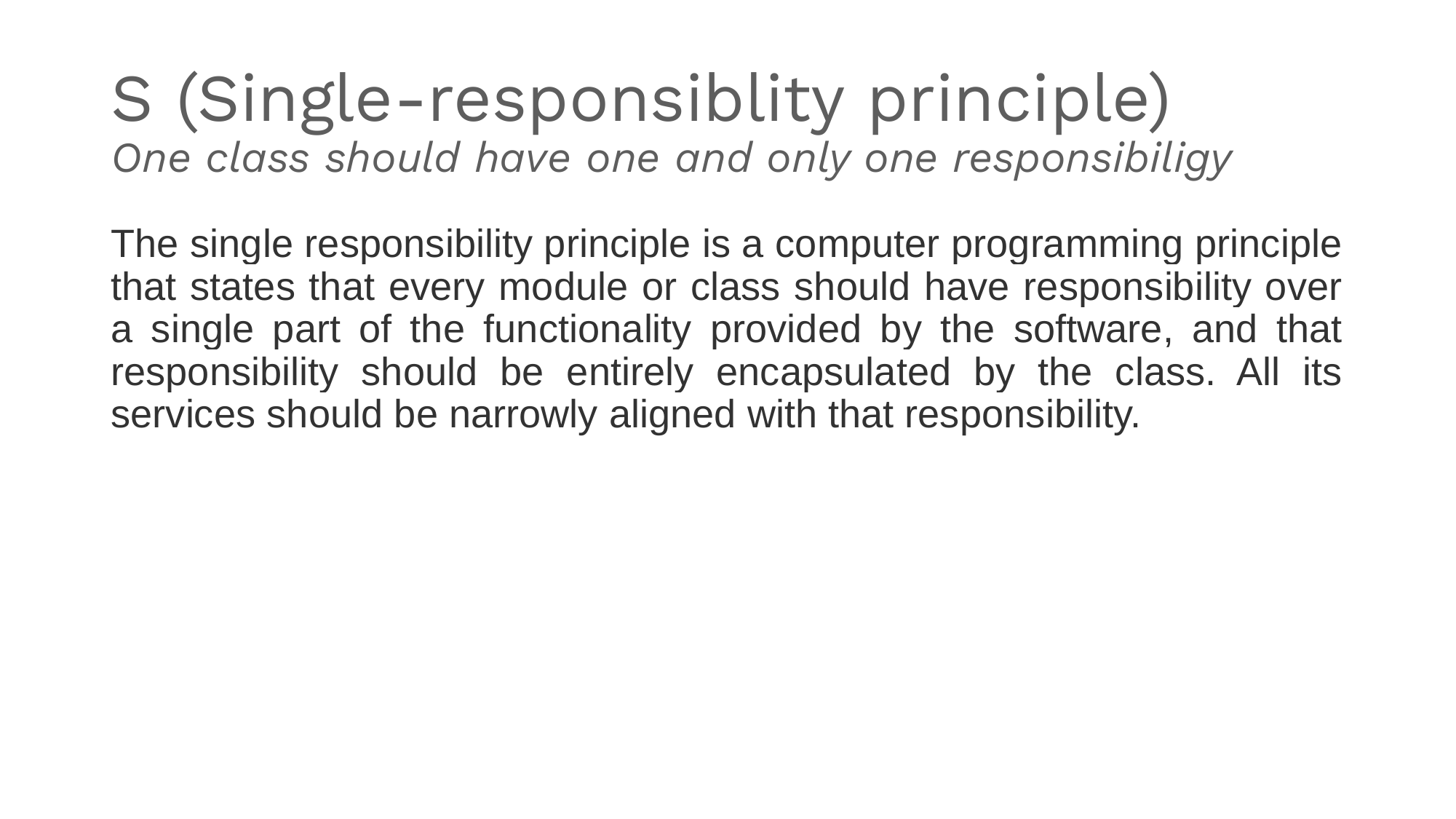

# S (Single-responsiblity principle) One class should have one and only one responsibiligy
The single responsibility principle is a computer programming principle that states that every module or class should have responsibility over a single part of the functionality provided by the software, and that responsibility should be entirely encapsulated by the class. All its services should be narrowly aligned with that responsibility.